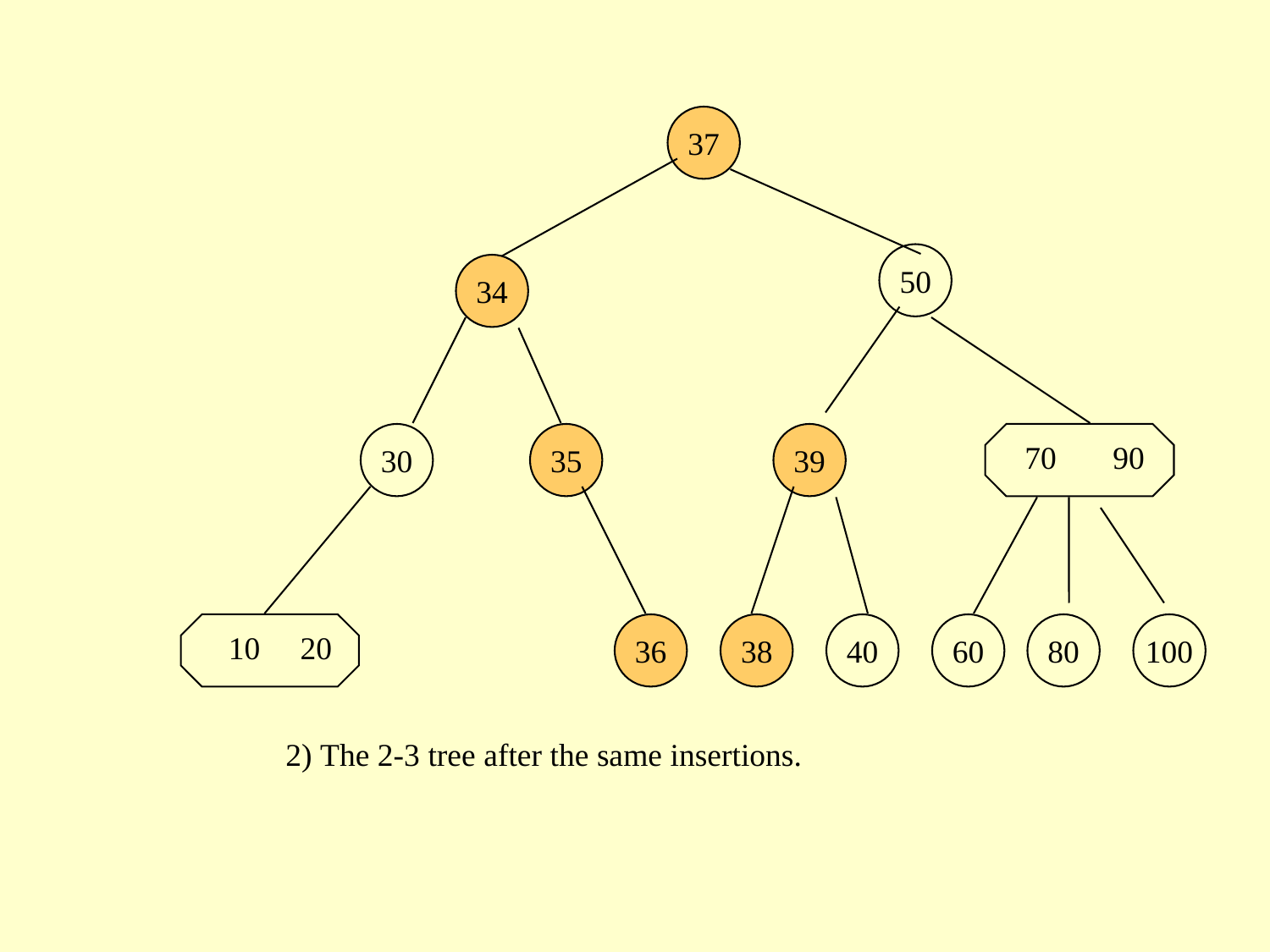

37

50
34

30
35
39

70       90

36
38
40
60
80
100
10     20
2) The 2-3 tree after the same insertions.